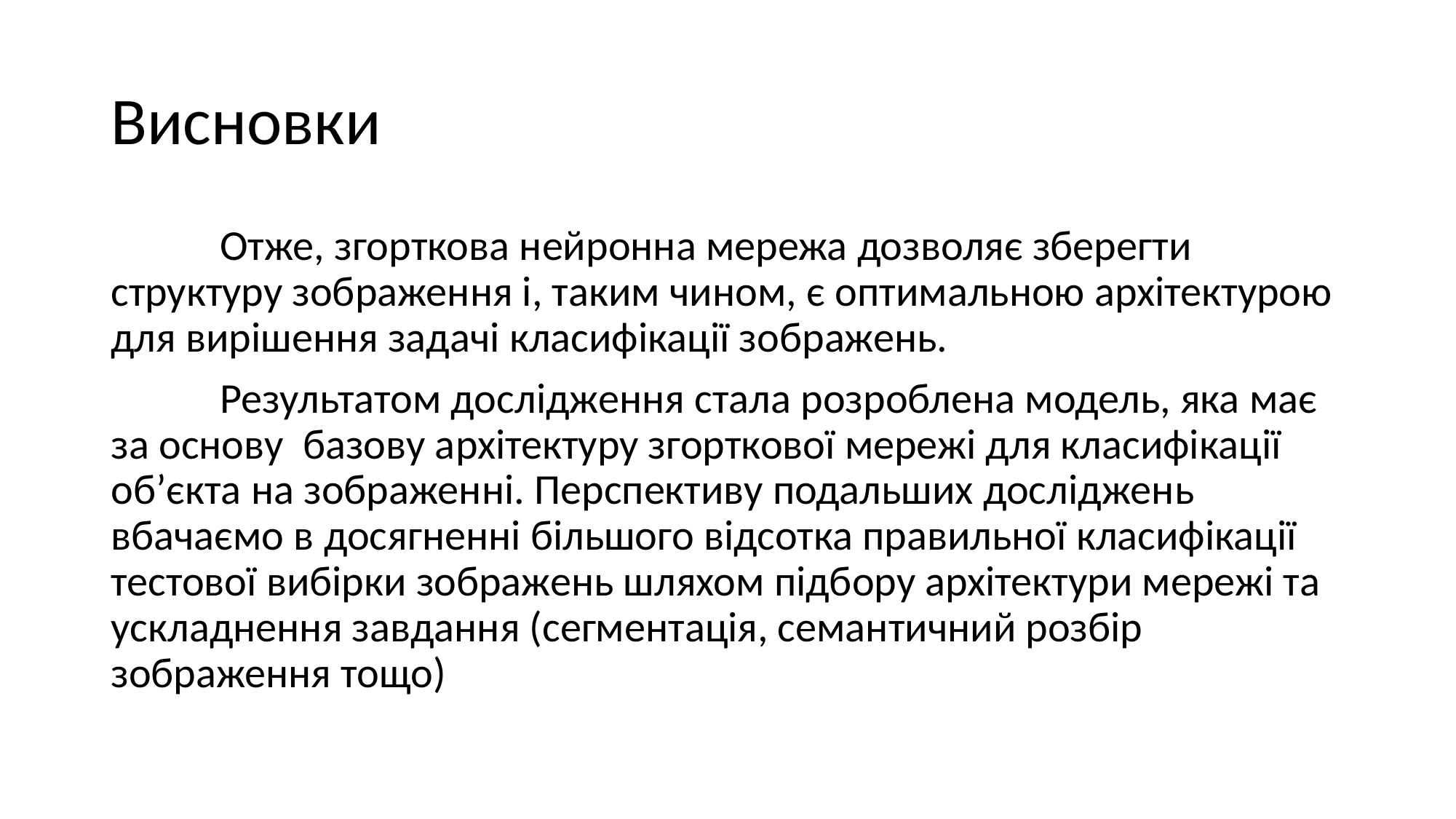

# Висновки
	Отже, згорткова нейронна мережа дозволяє зберегти структуру зображення і, таким чином, є оптимальною архітектурою для вирішення задачі класифікації зображень.
	Результатом дослідження стала розроблена модель, яка має за основу  базову архітектуру згорткової мережі для класифікації об’єкта на зображенні. Перспективу подальших досліджень вбачаємо в досягненні більшого відсотка правильної класифікації тестової вибірки зображень шляхом підбору архітектури мережі та ускладнення завдання (сегментація, семантичний розбір зображення тощо)